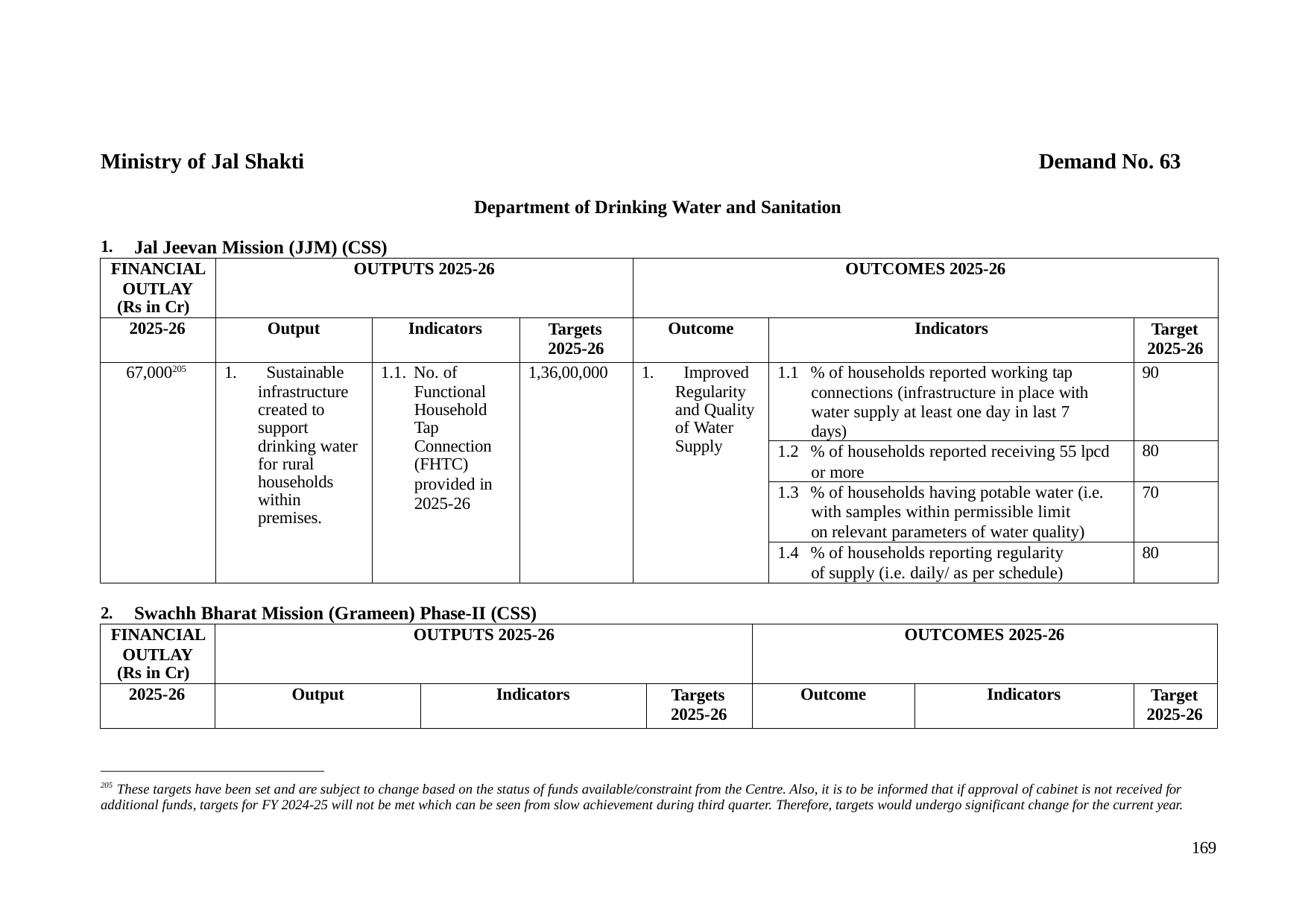

Ministry of Jal Shakti
Demand No. 63
Department of Drinking Water and Sanitation
Jal Jeevan Mission (JJM) (CSS)
1.
| FINANCIAL OUTLAY (Rs in Cr) | OUTPUTS 2025-26 |  |  | OUTCOMES 2025-26 |  |  |
| --- | --- | --- | --- | --- | --- | --- |
| 2025-26 | Output | Indicators | Targets 2025-26 | Outcome | Indicators | Target 2025-26 |
| 67,000205 | 1. Sustainable infrastructure created to support drinking water for rural households within premises. | 1.1. No. of Functional Household Tap Connection (FHTC) provided in 2025-26 | 1,36,00,000 | 1. Improved Regularity and Quality of Water Supply | 1.1 % of households reported working tap connections (infrastructure in place with water supply at least one day in last 7 days) | 90 |
|  |  |  |  |  | 1.2 % of households reported receiving 55 lpcd or more | 80 |
|  |  |  |  |  | 1.3 % of households having potable water (i.e. with samples within permissible limit on relevant parameters of water quality) | 70 |
|  |  |  |  |  | 1.4 % of households reporting regularity of supply (i.e. daily/ as per schedule) | 80 |
Swachh Bharat Mission (Grameen) Phase-II (CSS)
2.
| FINANCIAL OUTLAY (Rs in Cr) | OUTPUTS 2025-26 |  |  | OUTCOMES 2025-26 |  |  |
| --- | --- | --- | --- | --- | --- | --- |
| 2025-26 | Output | Indicators | Targets 2025-26 | Outcome | Indicators | Target 2025-26 |

205 These targets have been set and are subject to change based on the status of funds available/constraint from the Centre. Also, it is to be informed that if approval of cabinet is not received for additional funds, targets for FY 2024-25 will not be met which can be seen from slow achievement during third quarter. Therefore, targets would undergo significant change for the current year.
169